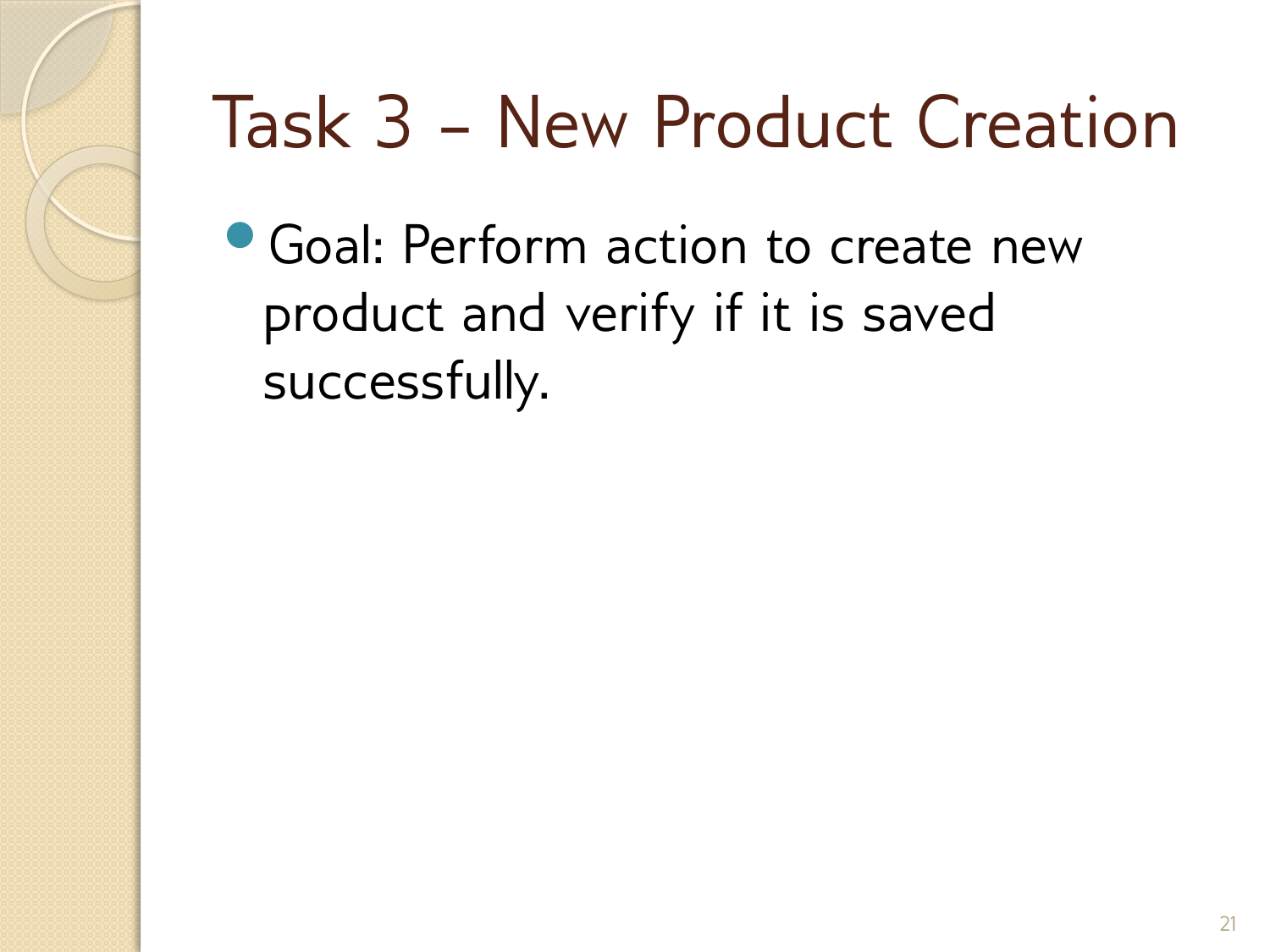

# Task 3 – New Product Creation
Goal: Perform action to create new product and verify if it is saved successfully.
21